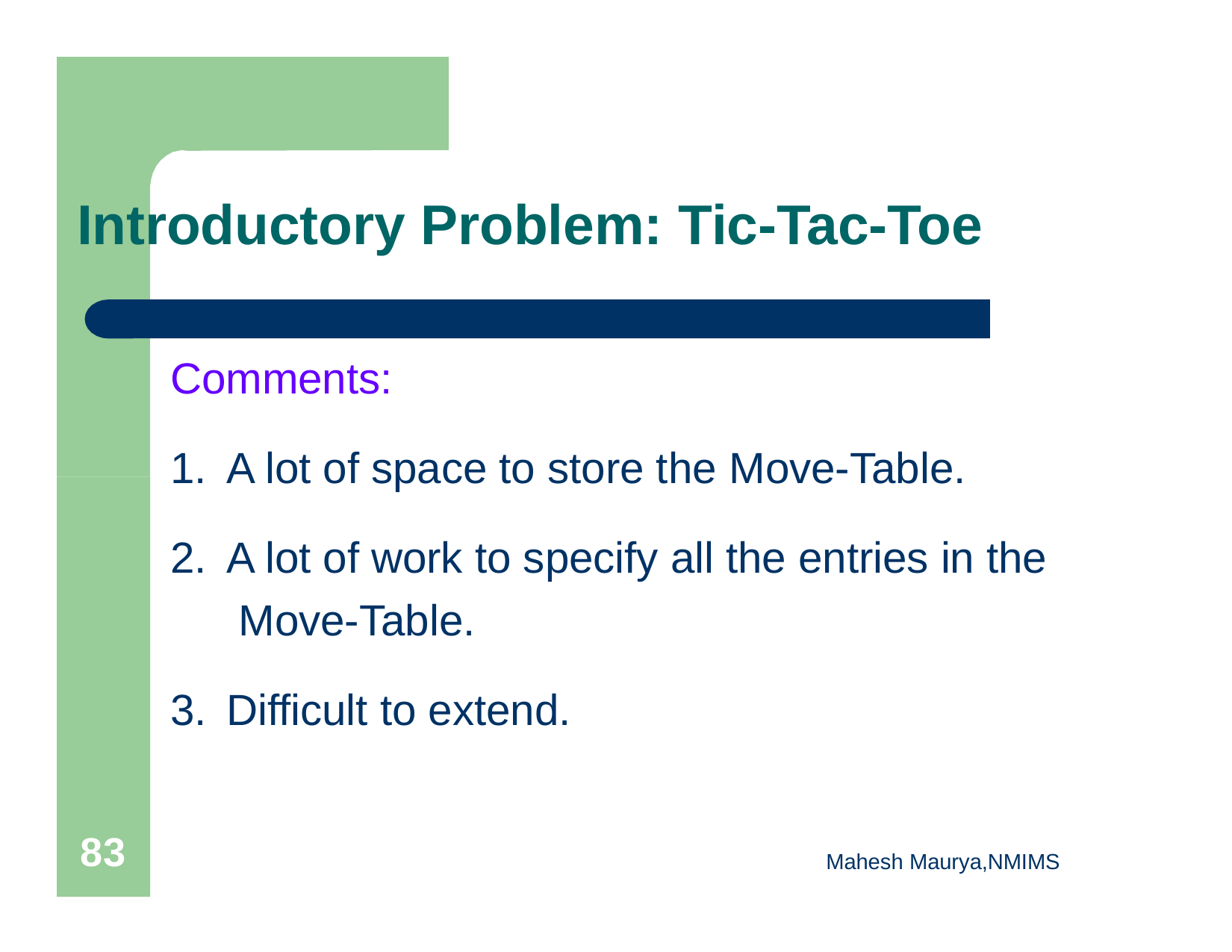

# Introductory Problem: Tic-Tac-Toe
Comments:
A lot of space to store the Move-Table.
A lot of work to specify all the entries in the  Move-Table.
Difficult to extend.

83
Mahesh Maurya,NMIMS